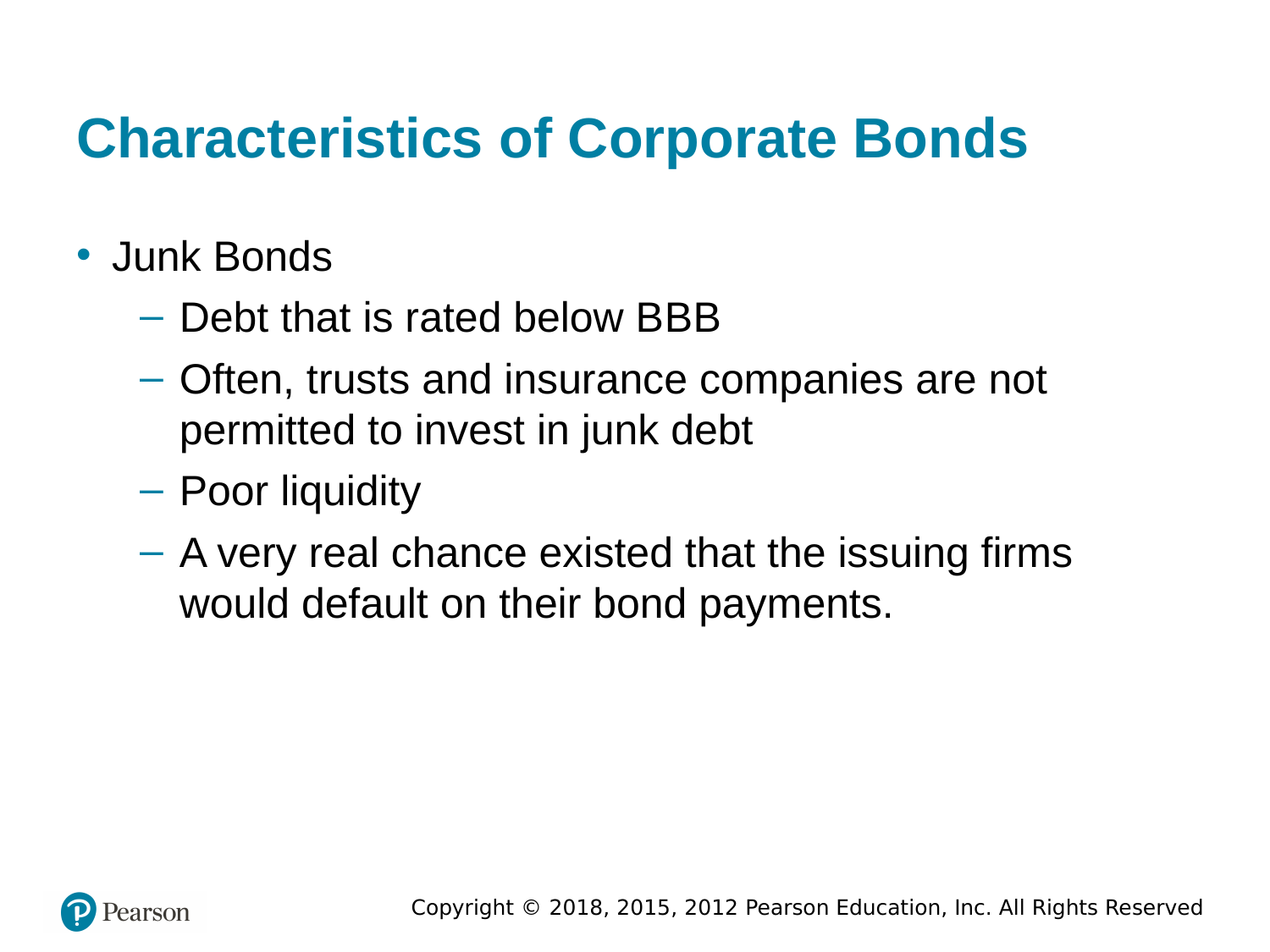

# Characteristics of Corporate Bonds
Junk Bonds
Debt that is rated below B B B
Often, trusts and insurance companies are not permitted to invest in junk debt
Poor liquidity
A very real chance existed that the issuing firms would default on their bond payments.